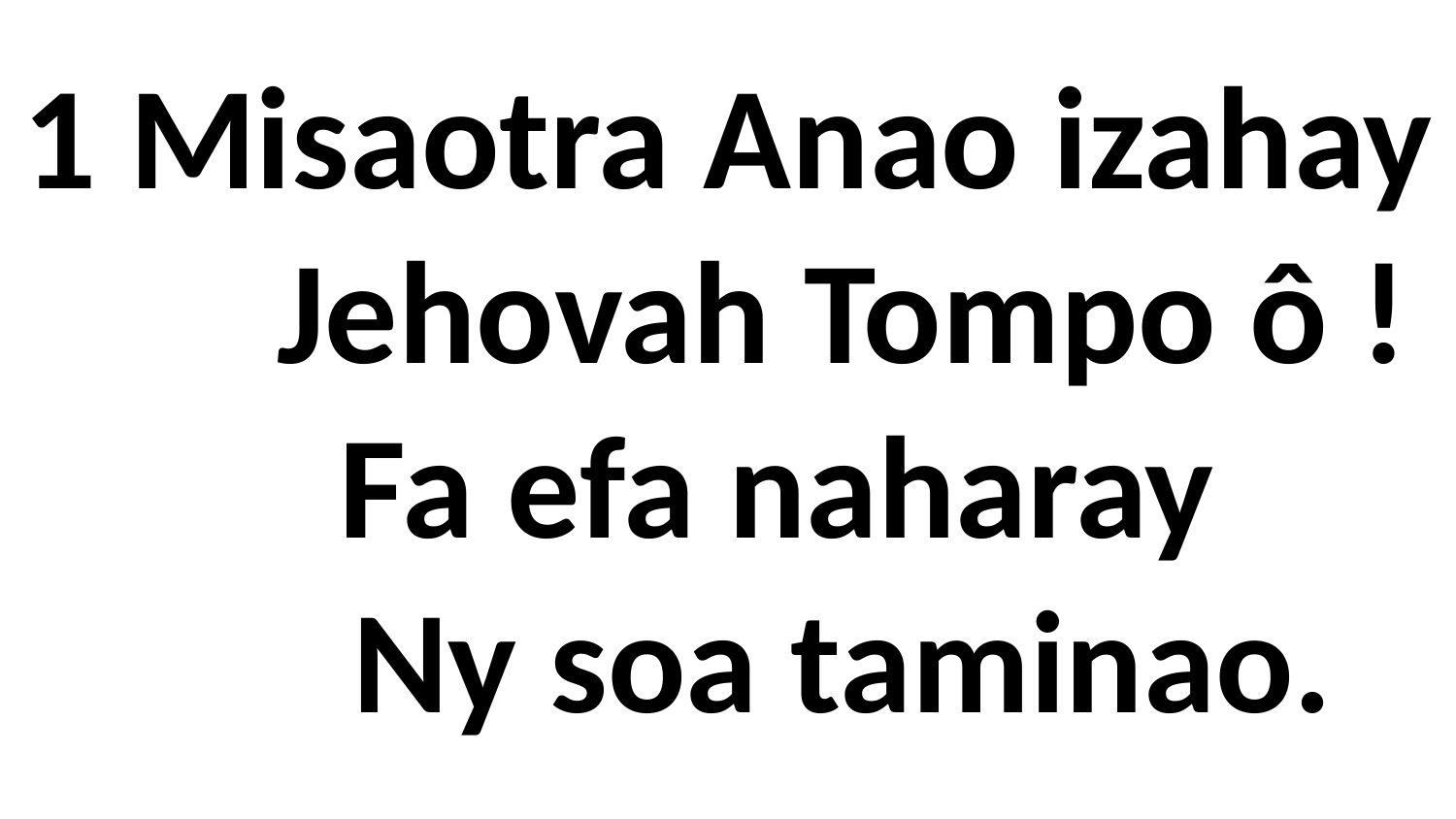

# 1 Misaotra Anao izahay Jehovah Tompo ô ! Fa efa naharay Ny soa taminao.